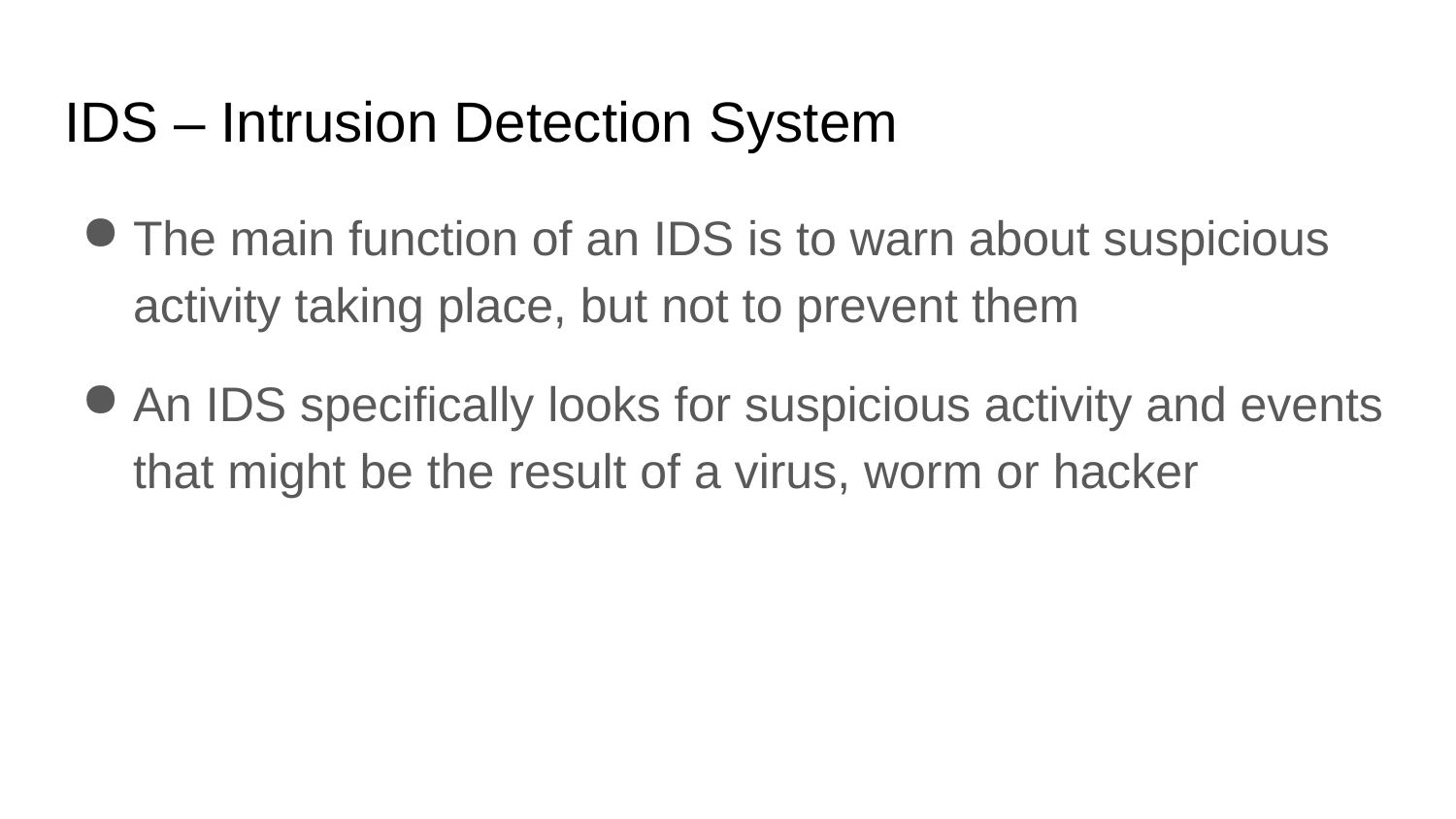

# IDS – Intrusion Detection System
The main function of an IDS is to warn about suspicious activity taking place, but not to prevent them
An IDS specifically looks for suspicious activity and events that might be the result of a virus, worm or hacker